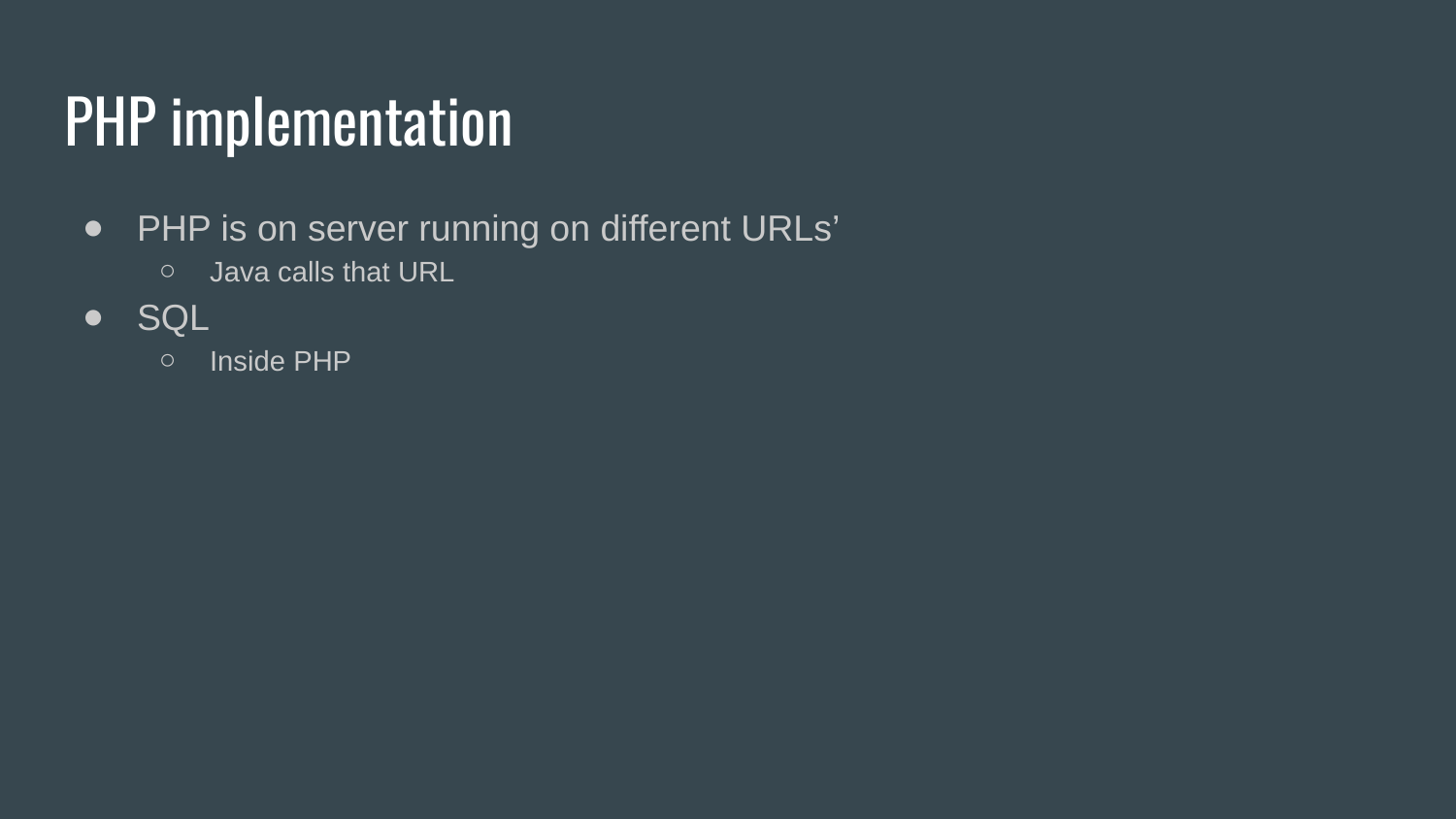

# PHP implementation
PHP is on server running on different URLs’
Java calls that URL
SQL
Inside PHP